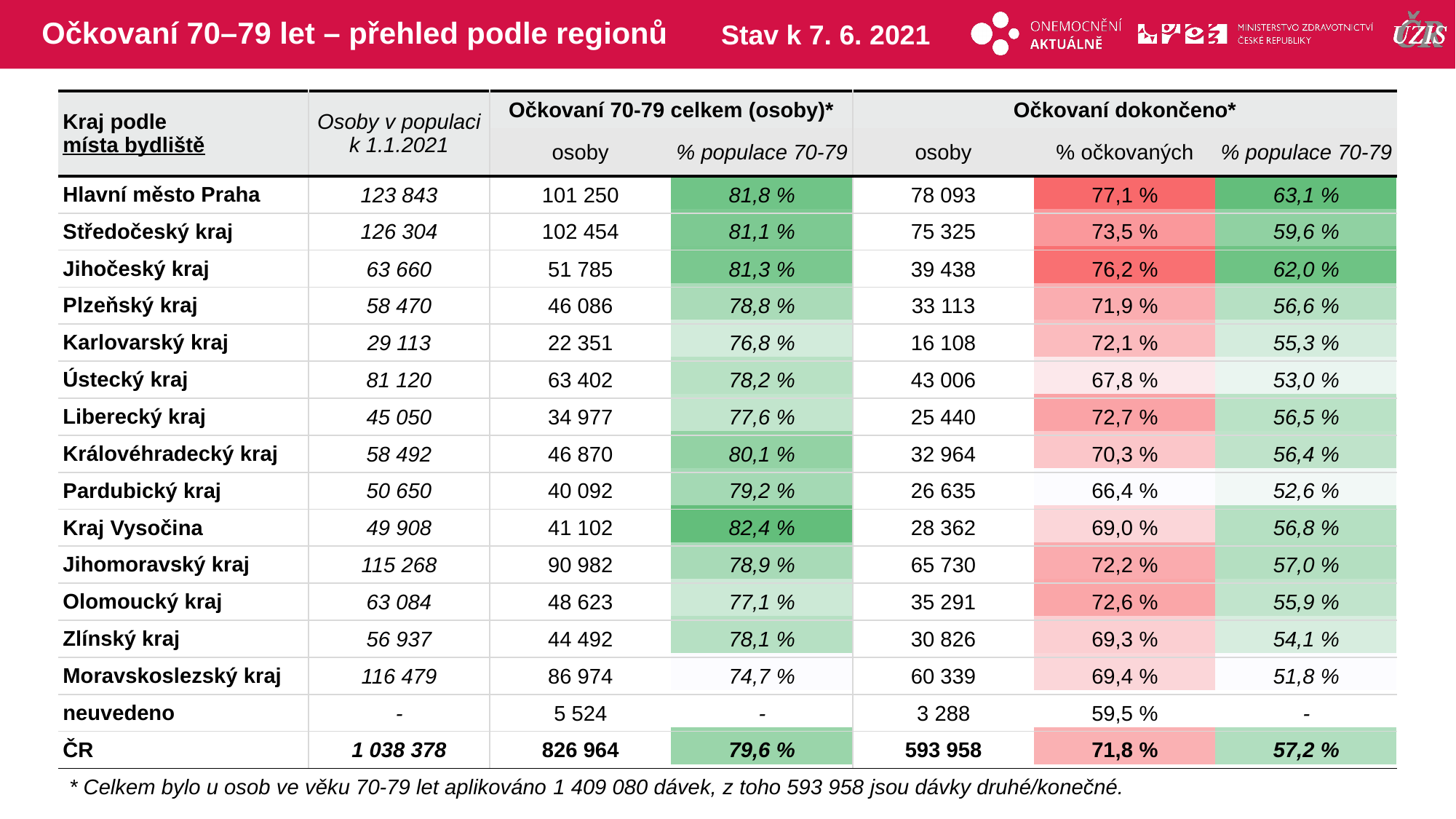

# Očkovaní 70–79 let – přehled podle regionů
Stav k 7. 6. 2021
| Kraj podle místa bydliště | Osoby v populaci k 1.1.2021 | Očkovaní 70-79 celkem (osoby)\* |  | Očkovaní dokončeno\* |  |  |
| --- | --- | --- | --- | --- | --- | --- |
|  |  | osoby | % populace 70-79 | osoby | % očkovaných | % populace 70-79 |
| Hlavní město Praha | 123 843 | 101 250 | 81,8 % | 78 093 | 77,1 % | 63,1 % |
| Středočeský kraj | 126 304 | 102 454 | 81,1 % | 75 325 | 73,5 % | 59,6 % |
| Jihočeský kraj | 63 660 | 51 785 | 81,3 % | 39 438 | 76,2 % | 62,0 % |
| Plzeňský kraj | 58 470 | 46 086 | 78,8 % | 33 113 | 71,9 % | 56,6 % |
| Karlovarský kraj | 29 113 | 22 351 | 76,8 % | 16 108 | 72,1 % | 55,3 % |
| Ústecký kraj | 81 120 | 63 402 | 78,2 % | 43 006 | 67,8 % | 53,0 % |
| Liberecký kraj | 45 050 | 34 977 | 77,6 % | 25 440 | 72,7 % | 56,5 % |
| Královéhradecký kraj | 58 492 | 46 870 | 80,1 % | 32 964 | 70,3 % | 56,4 % |
| Pardubický kraj | 50 650 | 40 092 | 79,2 % | 26 635 | 66,4 % | 52,6 % |
| Kraj Vysočina | 49 908 | 41 102 | 82,4 % | 28 362 | 69,0 % | 56,8 % |
| Jihomoravský kraj | 115 268 | 90 982 | 78,9 % | 65 730 | 72,2 % | 57,0 % |
| Olomoucký kraj | 63 084 | 48 623 | 77,1 % | 35 291 | 72,6 % | 55,9 % |
| Zlínský kraj | 56 937 | 44 492 | 78,1 % | 30 826 | 69,3 % | 54,1 % |
| Moravskoslezský kraj | 116 479 | 86 974 | 74,7 % | 60 339 | 69,4 % | 51,8 % |
| neuvedeno | - | 5 524 | - | 3 288 | 59,5 % | - |
| ČR | 1 038 378 | 826 964 | 79,6 % | 593 958 | 71,8 % | 57,2 % |
|  |  |  |  |  |  |
| --- | --- | --- | --- | --- | --- |
|  |  |  |  |  |  |
|  |  |  |  |  |  |
|  |  |  |  |  |  |
|  |  |  |  |  |  |
|  |  |  |  |  |  |
|  |  |  |  |  |  |
|  |  |  |  |  |  |
|  |  |  |  |  |  |
|  |  |  |  |  |  |
|  |  |  |  |  |  |
|  |  |  |  |  |  |
|  |  |  |  |  |  |
|  |  |  |  |  |  |
|  |  |  |  |  |  |
|  |  |  |  |  |  |
* Celkem bylo u osob ve věku 70-79 let aplikováno 1 409 080 dávek, z toho 593 958 jsou dávky druhé/konečné.